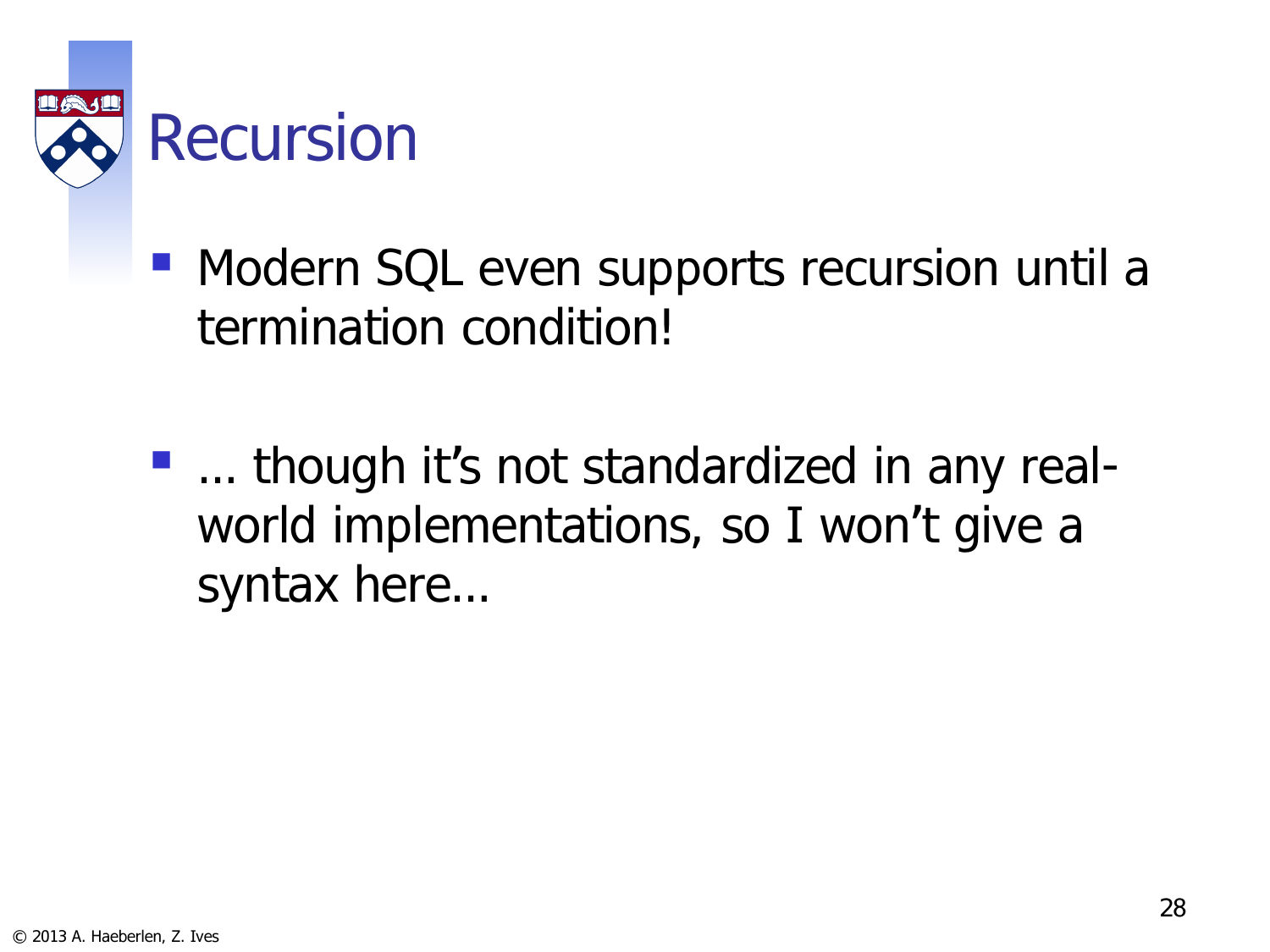

# Recursion
Modern SQL even supports recursion until a termination condition!

… though it’s not standardized in any real-world implementations, so I won’t give a syntax here…
28